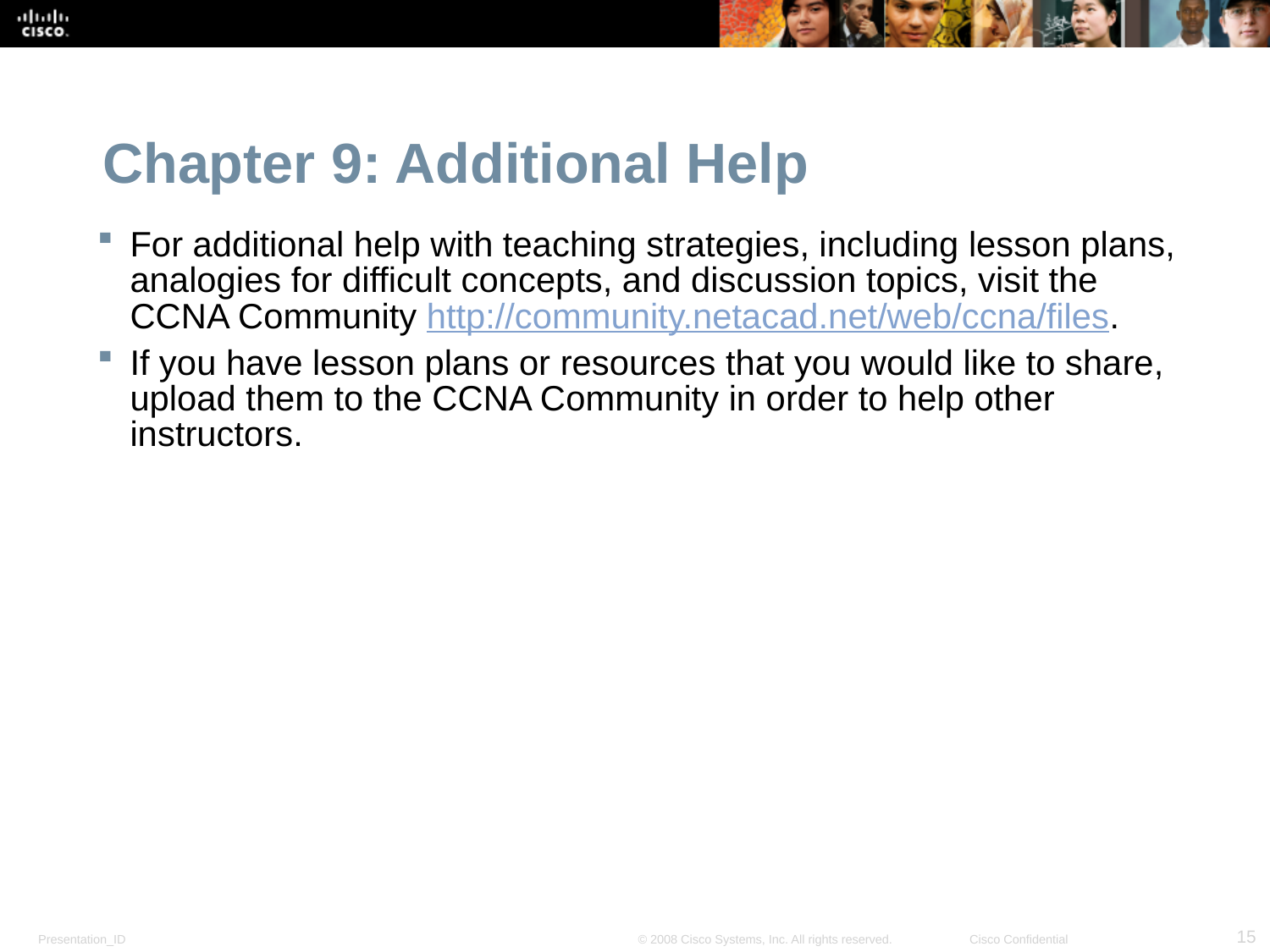

Chapter 9: Additional Help
For additional help with teaching strategies, including lesson plans, analogies for difficult concepts, and discussion topics, visit the CCNA Community http://community.netacad.net/web/ccna/files.
If you have lesson plans or resources that you would like to share, upload them to the CCNA Community in order to help other instructors.